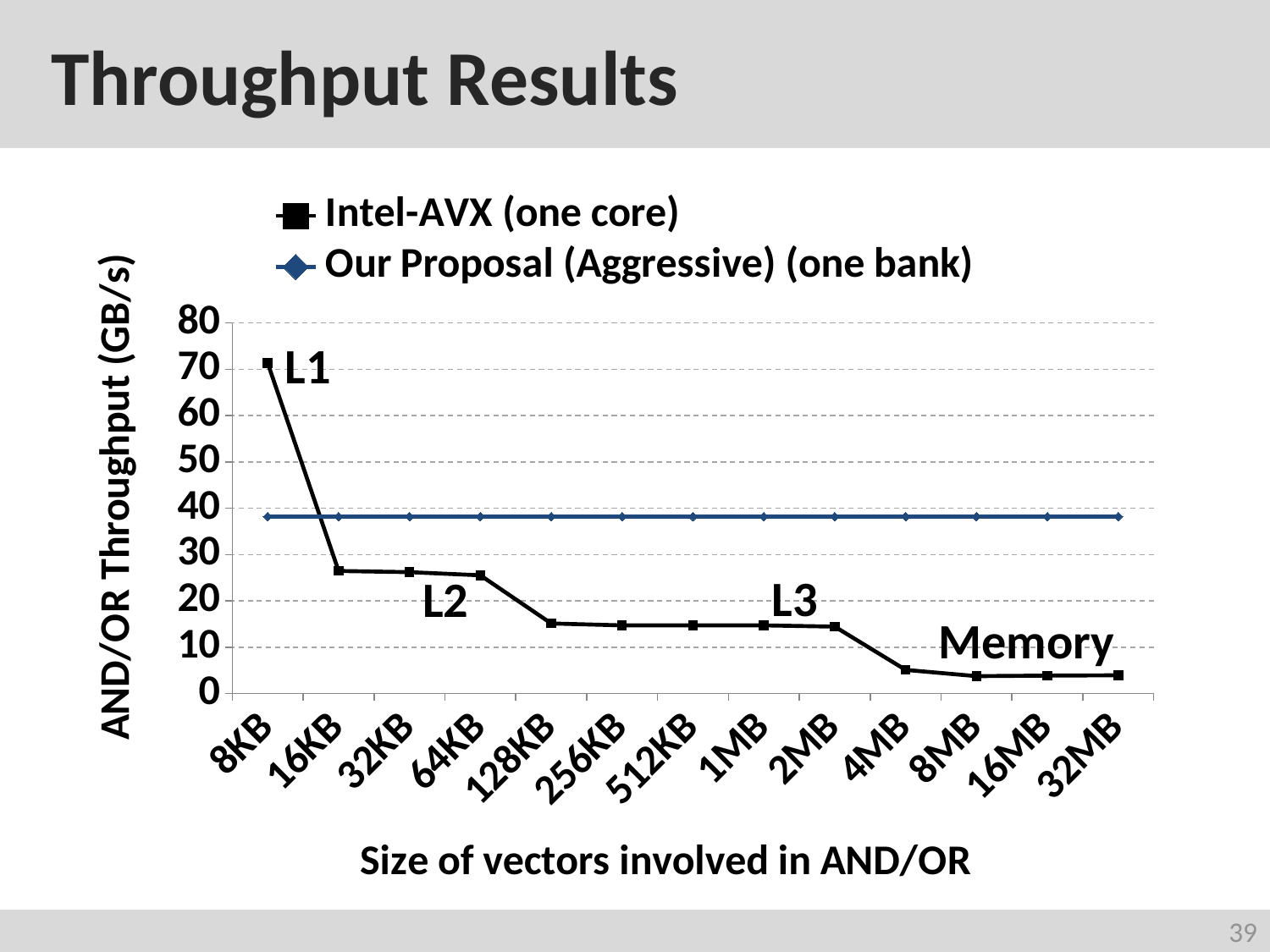

# Throughput Results

### Chart

| Category | Intel-AVX (one core) | Our Proposal (Aggressive) (one bank) |
|---|---|---|
| 8KB | 71.33 | 38.2 |
| 16KB | 26.46 | 38.2 |
| 32KB | 26.2 | 38.2 |
| 64KB | 25.52 | 38.2 |
| 128KB | 15.13 | 38.2 |
| 256KB | 14.72 | 38.2 |
| 512KB | 14.71 | 38.2 |
| 1MB | 14.72 | 38.2 |
| 2MB | 14.45 | 38.2 |
| 4MB | 5.11 | 38.2 |
| 8MB | 3.76 | 38.2 |
| 16MB | 3.88 | 38.2 |
| 32MB | 3.94 | 38.2 |
L1
L3
L2
Memory
39